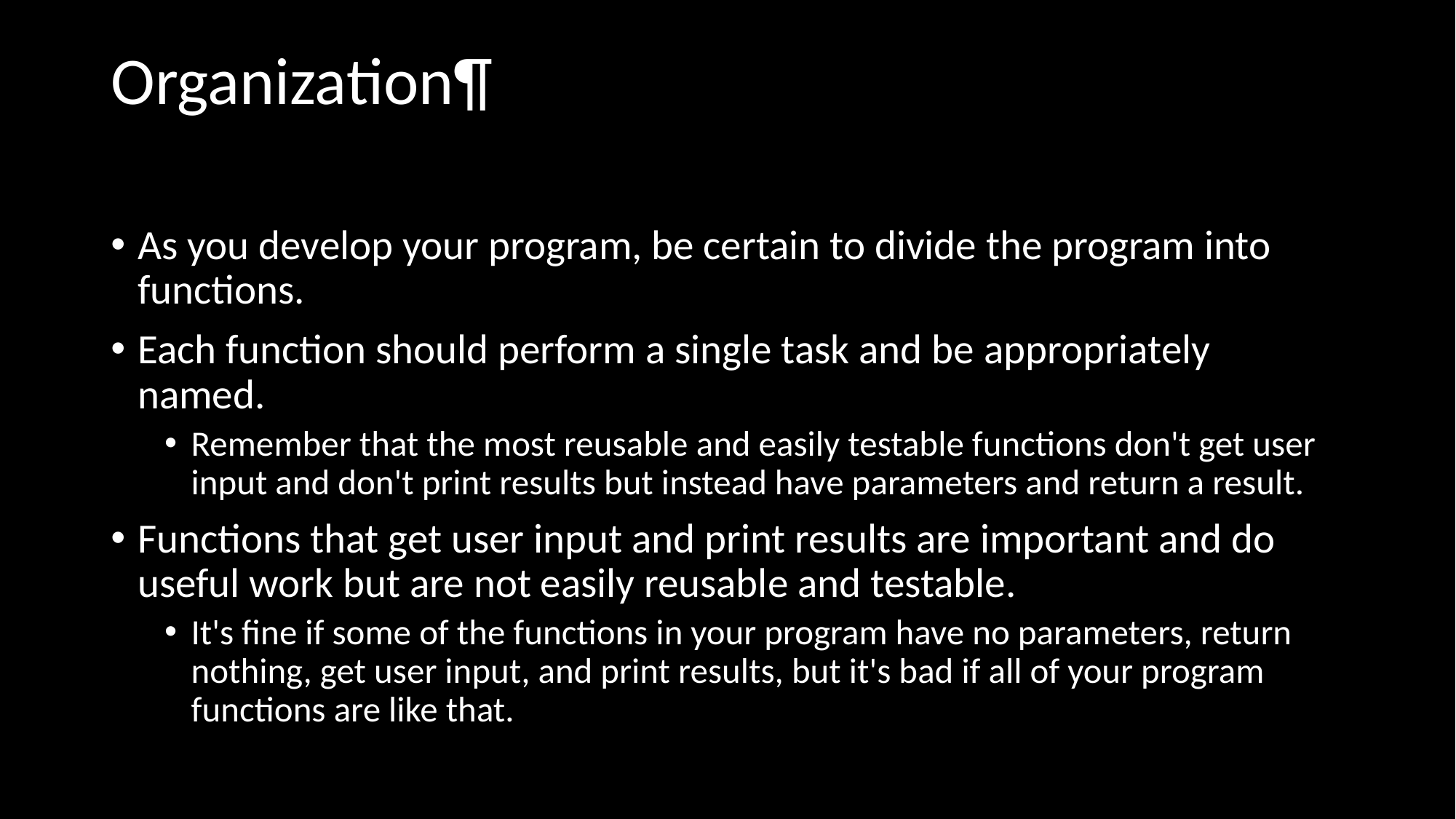

# Organization¶
As you develop your program, be certain to divide the program into functions.
Each function should perform a single task and be appropriately named.
Remember that the most reusable and easily testable functions don't get user input and don't print results but instead have parameters and return a result.
Functions that get user input and print results are important and do useful work but are not easily reusable and testable.
It's fine if some of the functions in your program have no parameters, return nothing, get user input, and print results, but it's bad if all of your program functions are like that.